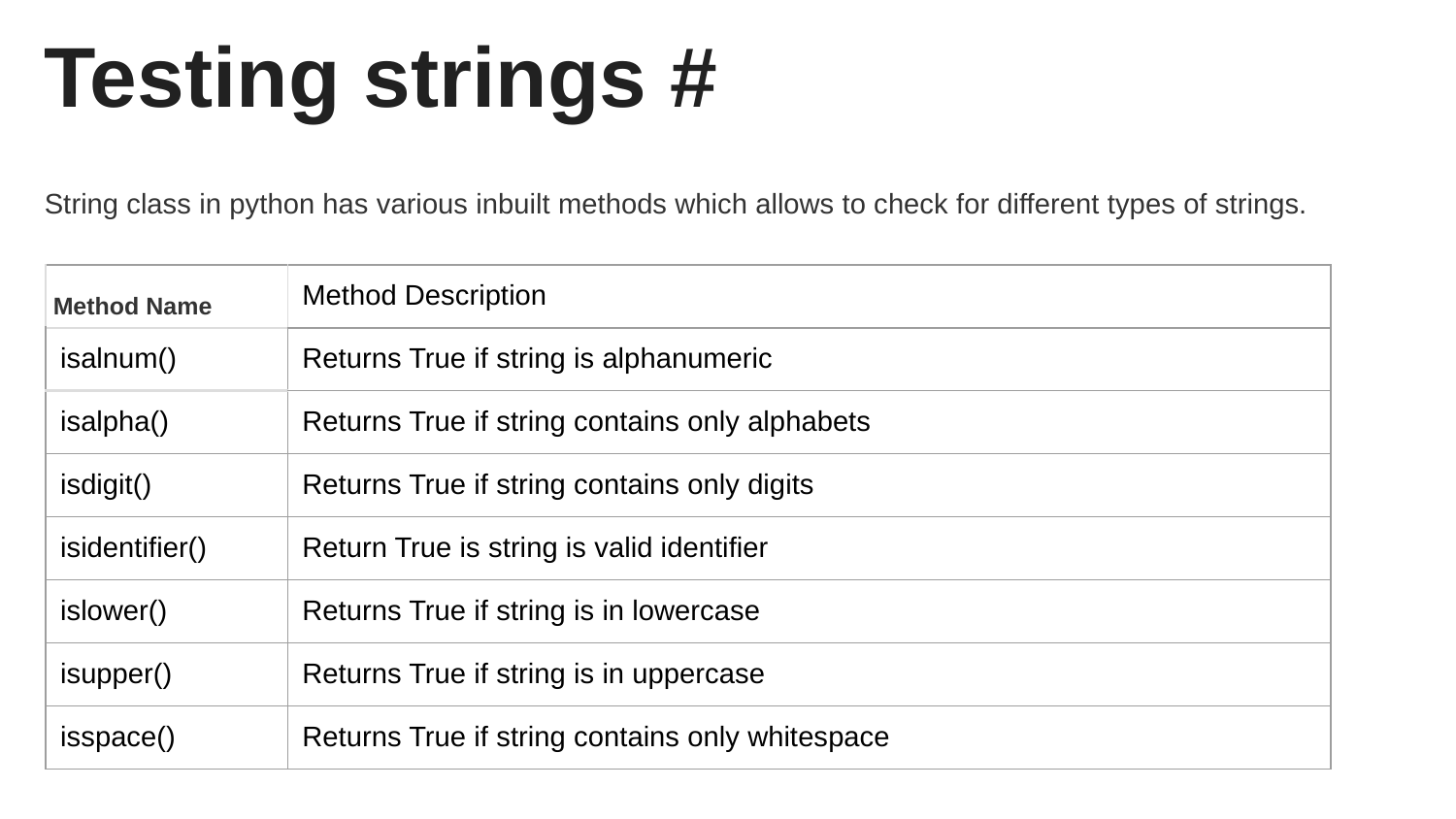

# Testing strings #

String class in python has various inbuilt methods which allows to check for different types of strings.

| Method Name | Method Description |
| --- | --- |
| isalnum() | Returns True if string is alphanumeric |
| isalpha() | Returns True if string contains only alphabets |
| isdigit() | Returns True if string contains only digits |
| isidentifier() | Return True is string is valid identifier |
| islower() | Returns True if string is in lowercase |
| isupper() | Returns True if string is in uppercase |
| isspace() | Returns True if string contains only whitespace |